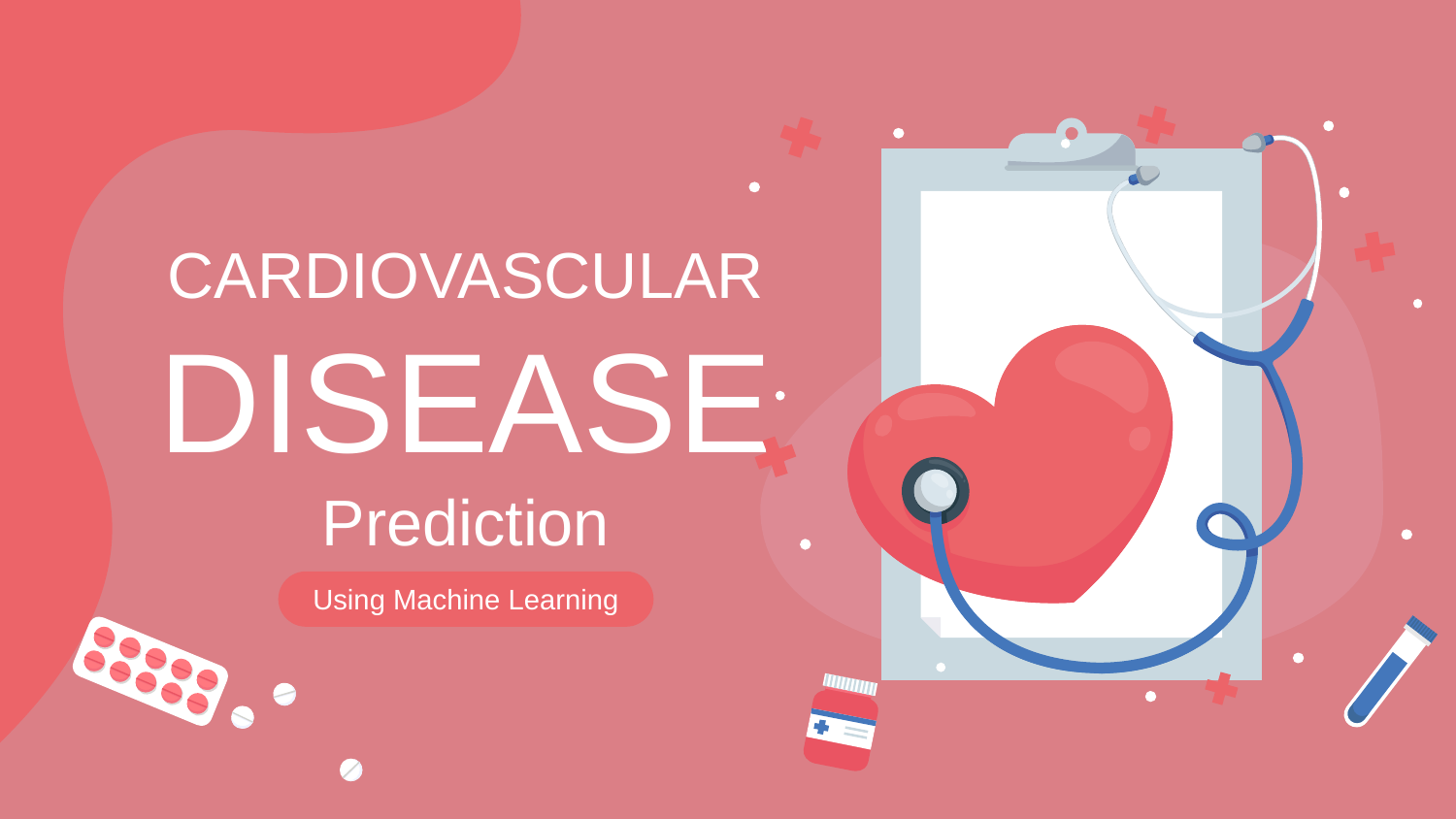

# CARDIOVASCULAR DISEASE
Prediction

Using Machine Learning